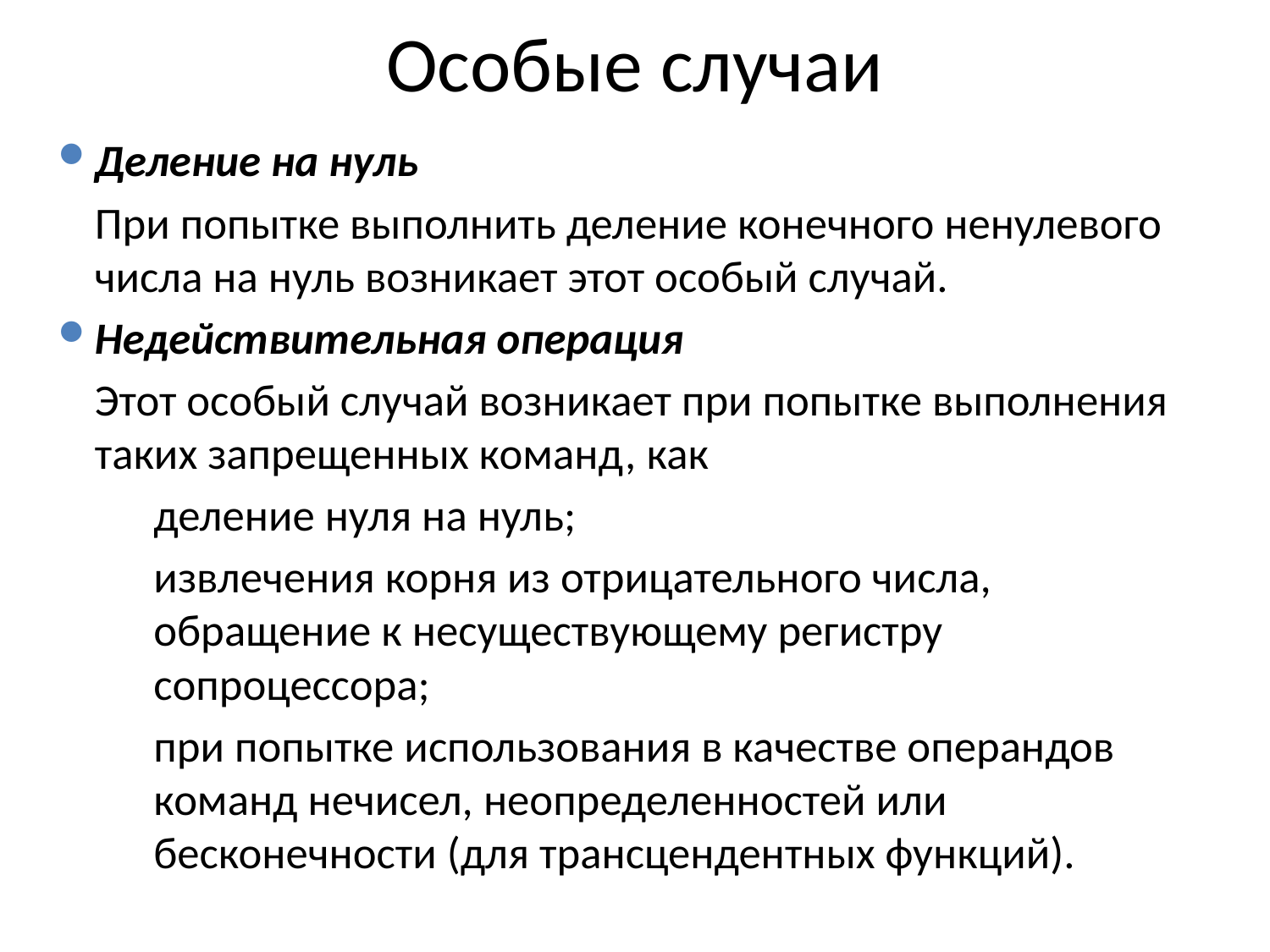

# Особые случаи
Деление на нуль
	При попытке выполнить деление конечного ненулевого числа на нуль возникает этот особый случай.
Недействительная операция
	Этот особый случай возникает при попытке выполнения таких запрещенных команд, как
	деление нуля на нуль;
	извлечения корня из отрицательного числа, обращение к несуществующему регистру сопроцессора;
	при попытке использования в качестве операндов команд нечисел, неопределенностей или бесконечности (для трансцендентных функций).